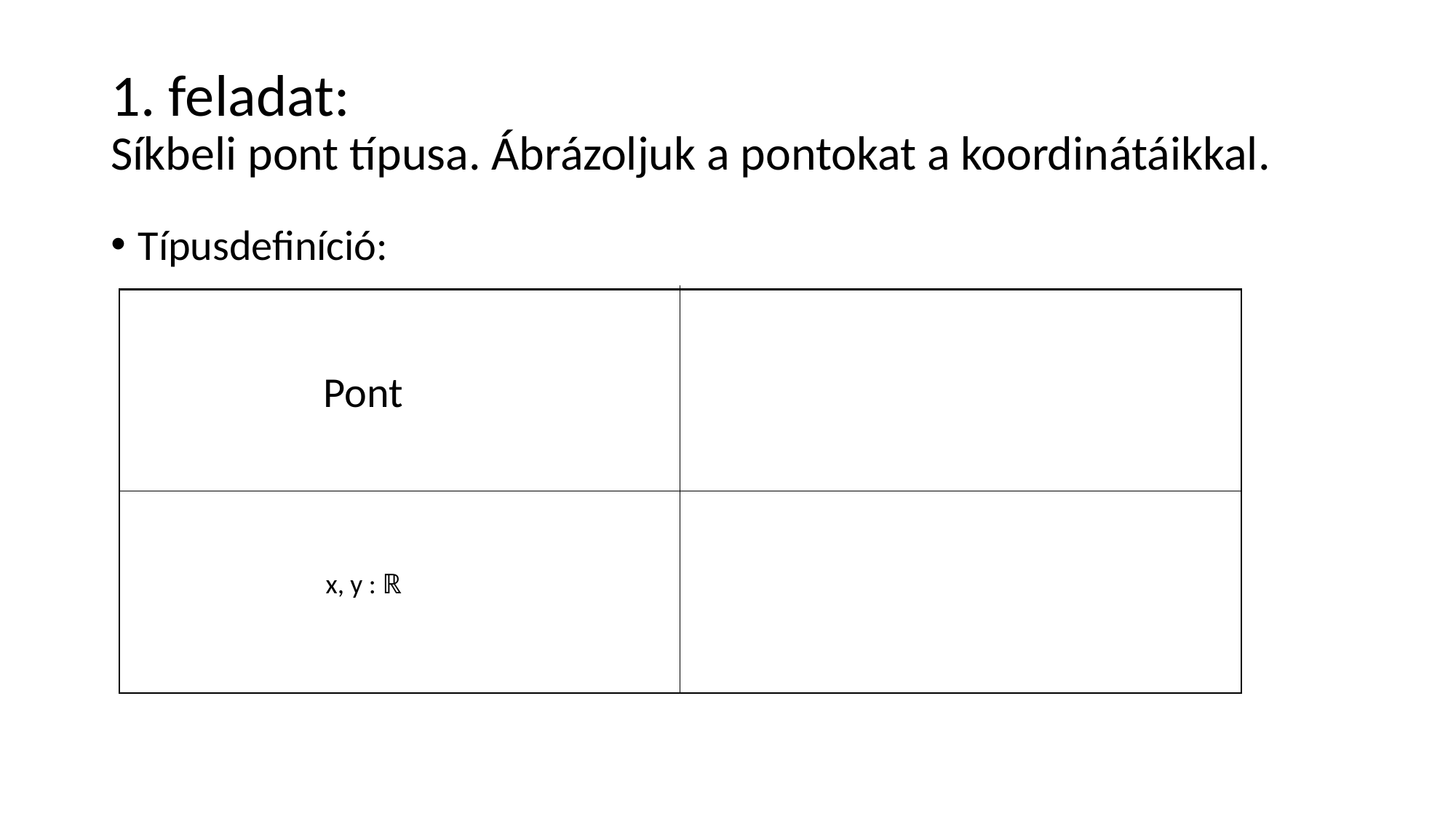

# 1. feladat: Síkbeli pont típusa. Ábrázoljuk a pontokat a koordinátáikkal.
Típusdefiníció:

Pont
x, y : ℝ